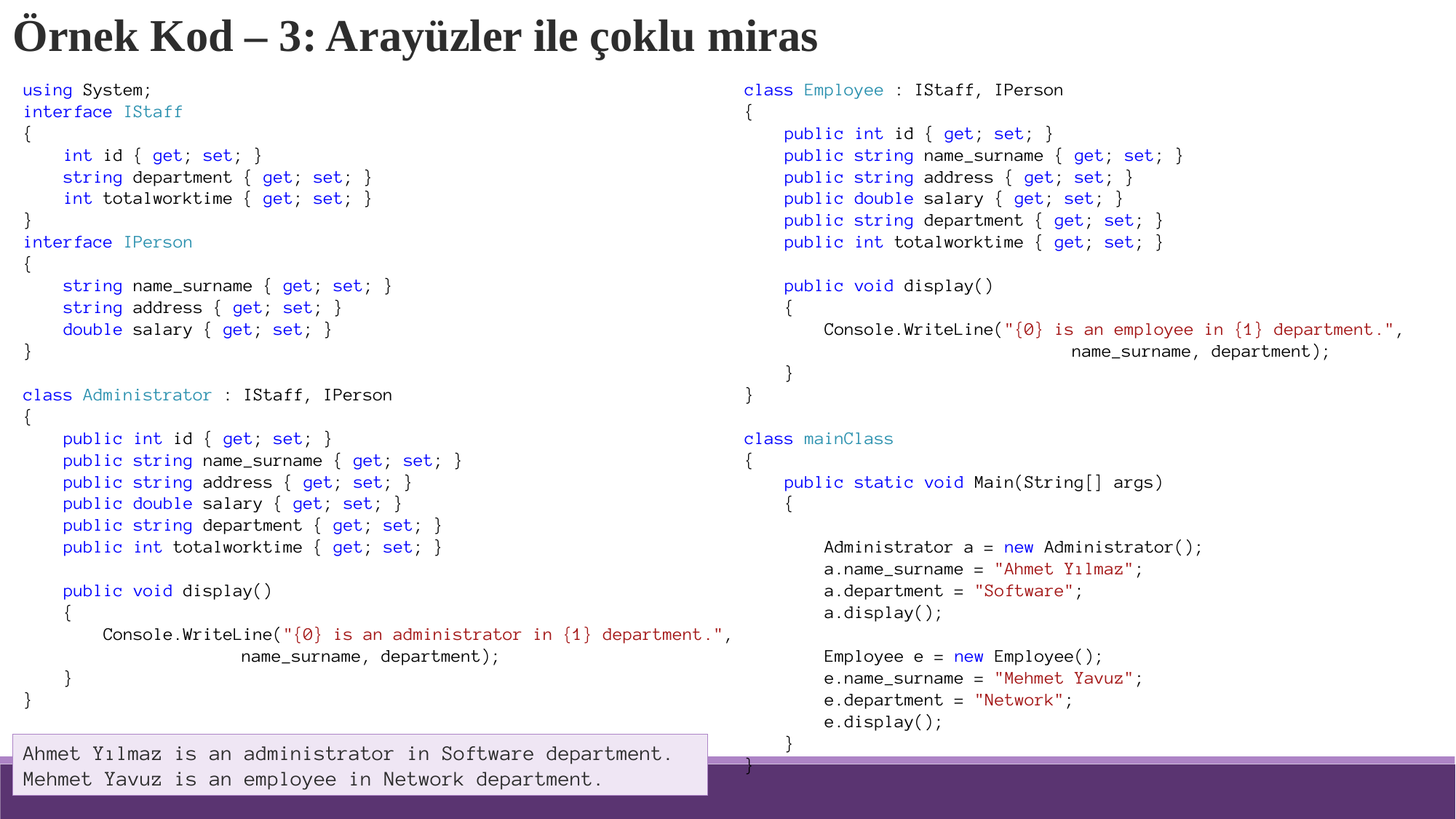

Örnek Kod – 3: Arayüzler ile çoklu miras
using System;
interface IStaff
{
    int id { get; set; }
    string department { get; set; }
    int totalworktime { get; set; }
}
interface IPerson
{
    string name_surname { get; set; }
    string address { get; set; }
    double salary { get; set; }
}

class Administrator : IStaff, IPerson
{
    public int id { get; set; }
    public string name_surname { get; set; }
    public string address { get; set; }
    public double salary { get; set; }
    public string department { get; set; }
    public int totalworktime { get; set; }

    public void display()
    {
        Console.WriteLine("{0} is an administrator in {1} department.",
		name_surname, department);
    }
}

class Employee : IStaff, IPerson
{
    public int id { get; set; }
    public string name_surname { get; set; }
    public string address { get; set; }
    public double salary { get; set; }
    public string department { get; set; }
    public int totalworktime { get; set; }

    public void display()
    {
        Console.WriteLine("{0} is an employee in {1} department.", 			name_surname, department);
    }
}

class mainClass
{
    public static void Main(String[] args)
    {

        Administrator a = new Administrator();
        a.name_surname = "Ahmet Yılmaz";
        a.department = "Software";
        a.display();

        Employee e = new Employee();
        e.name_surname = "Mehmet Yavuz";
        e.department = "Network";
        e.display();
    }
}
Ahmet Yılmaz is an administrator in Software department.
Mehmet Yavuz is an employee in Network department.